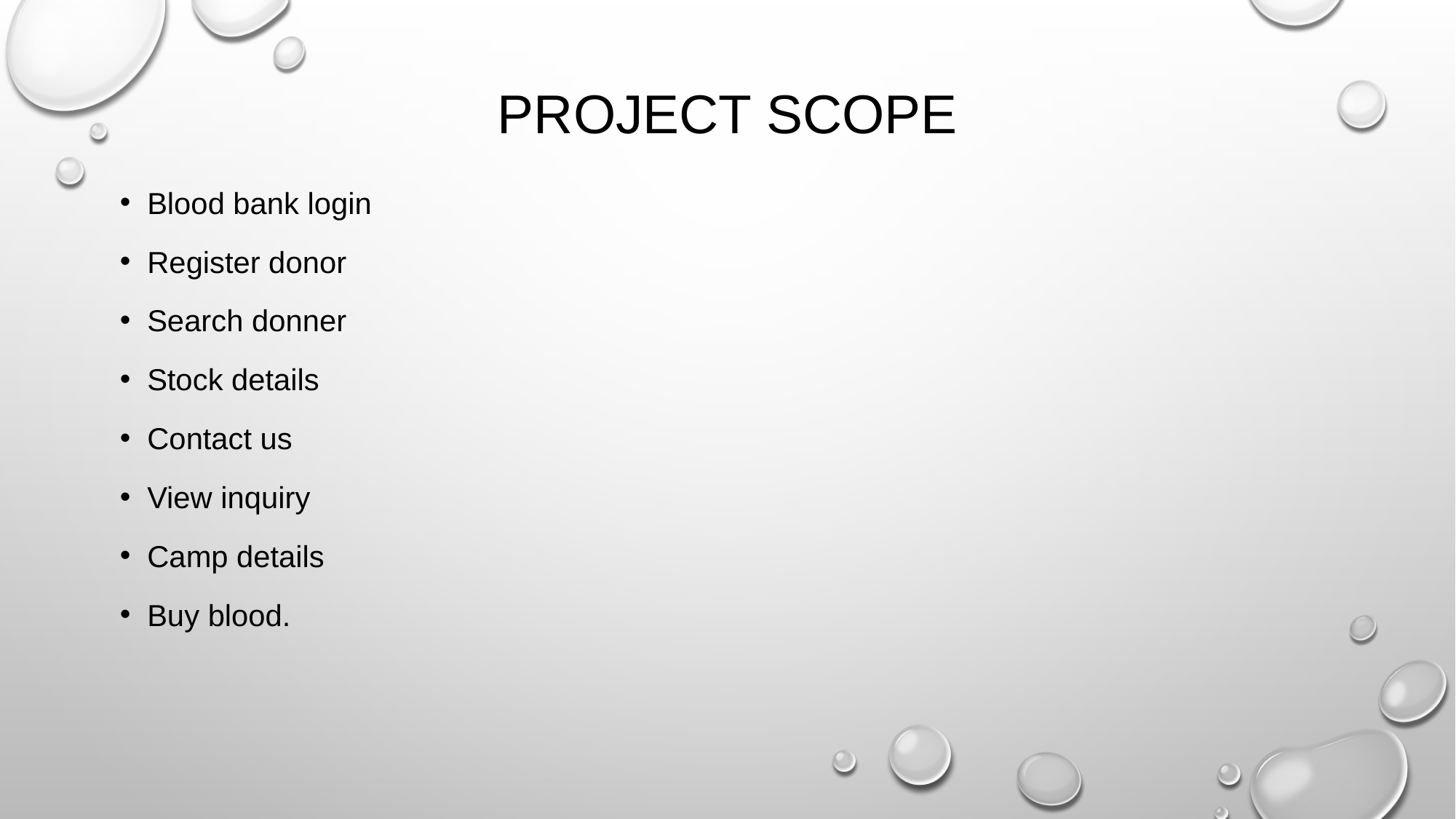

# Project Scope
Blood bank login
Register donor
Search donner
Stock details
Contact us
View inquiry
Camp details
Buy blood.